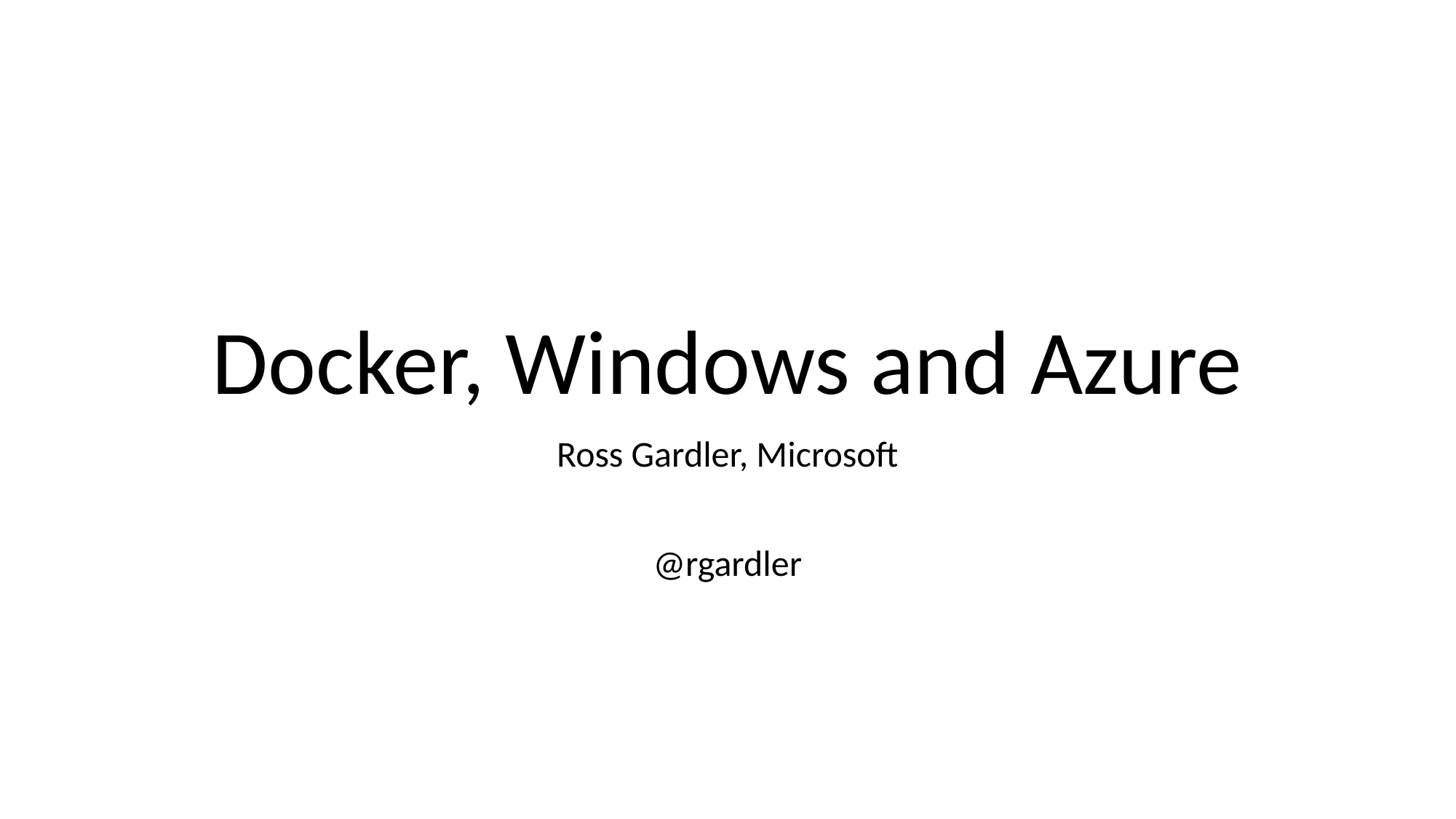

# Docker, Windows and Azure
Ross Gardler, Microsoft

@rgardler